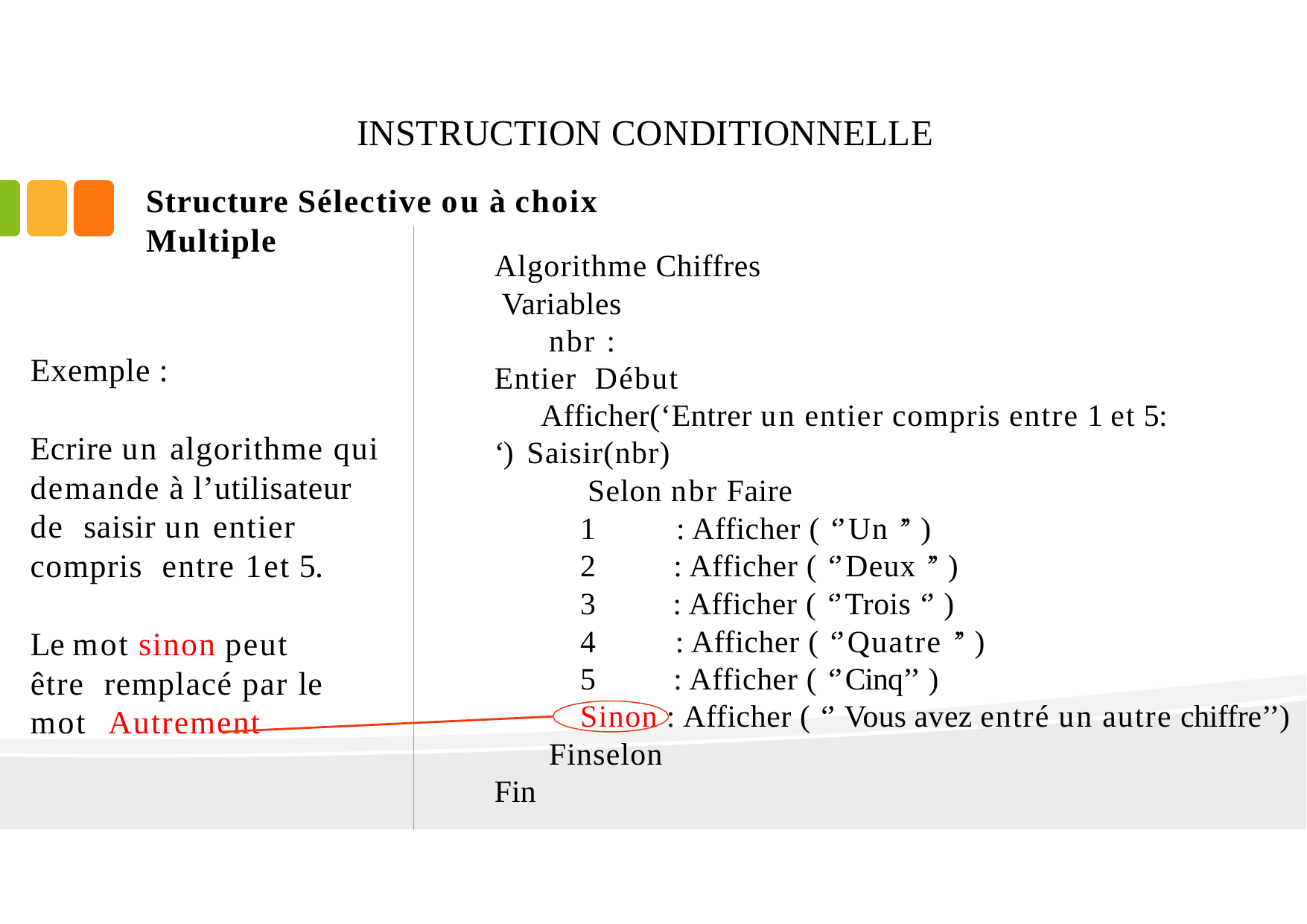

# INSTRUCTION CONDITIONNELLE
Structure Sélective ou à choix Multiple

Algorithme Chiffres  Variables
nbr : Entier  Début
Afficher(‘Entrer un entier compris entre 1 et 5: ‘)  Saisir(nbr)
Selon nbr Faire
Exemple :
Ecrire un algorithme qui  demande à l’utilisateur de  saisir un entier compris  entre 1 et 5.
1
2
3
4
5
: Afficher ( ‘’ Un ’’ )
: Afficher ( ‘’ Deux ’’ )
: Afficher ( ‘’ Trois ‘’ )
: Afficher ( ‘’ Quatre ’’ )
: Afficher ( ‘’ Cinq’’ )
Le mot sinon peut être  remplacé par le mot  Autrement
Sinon : Afficher ( ‘’ Vous avez entré un autre chiffre’’)  Finselon
Fin